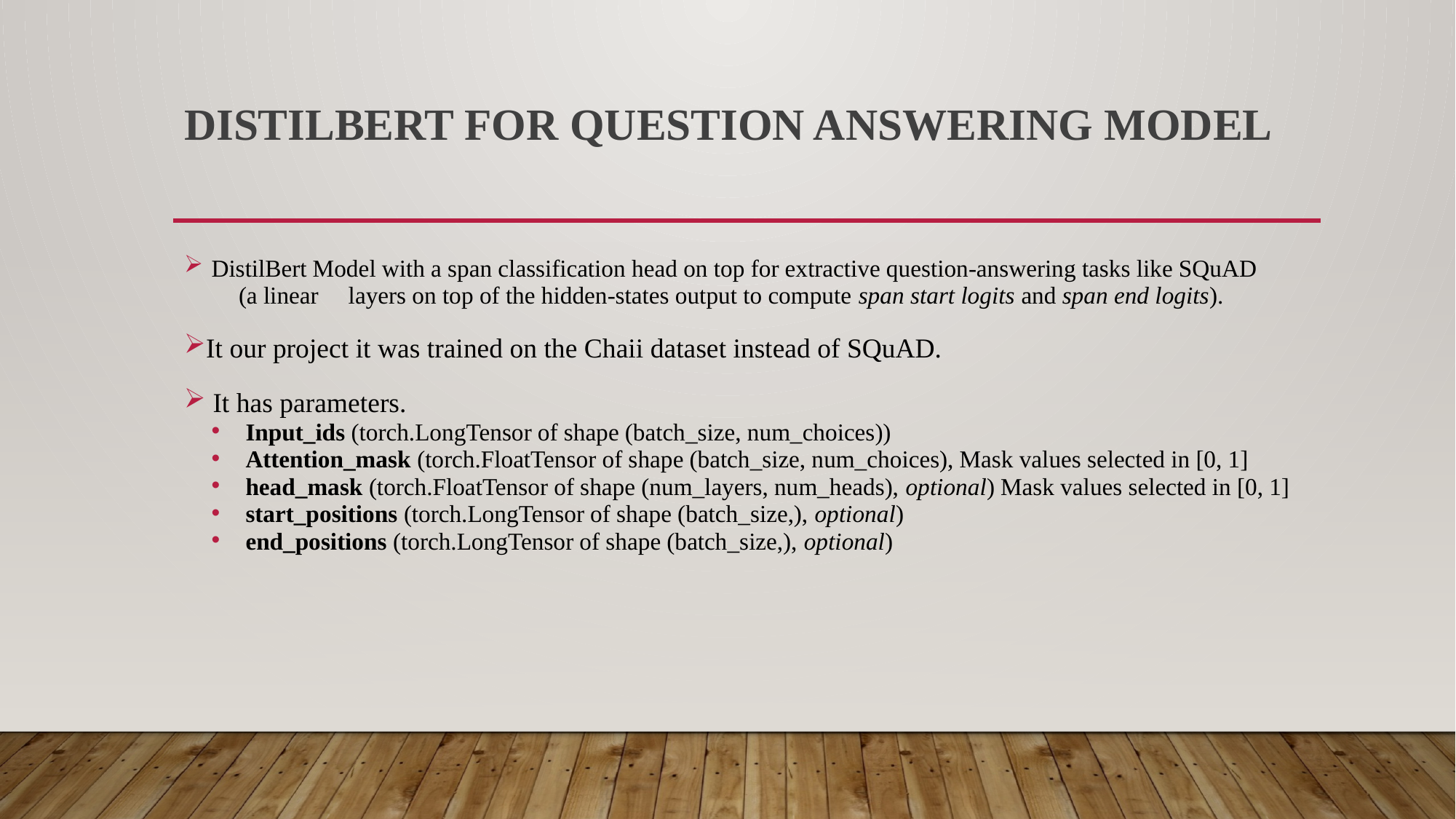

# DistilBert For Question Answering Model

DistilBert Model with a span classification head on top for extractive question-answering tasks like SQuAD
(a linear     layers on top of the hidden-states output to compute span start logits and span end logits).

It our project it was trained on the Chaii dataset instead of SQuAD.

 It has parameters.
Input_ids (torch.LongTensor of shape (batch_size, num_choices))
Attention_mask (torch.FloatTensor of shape (batch_size, num_choices), Mask values selected in [0, 1]
head_mask (torch.FloatTensor of shape (num_layers, num_heads), optional) Mask values selected in [0, 1]
start_positions (torch.LongTensor of shape (batch_size,), optional)
end_positions (torch.LongTensor of shape (batch_size,), optional)